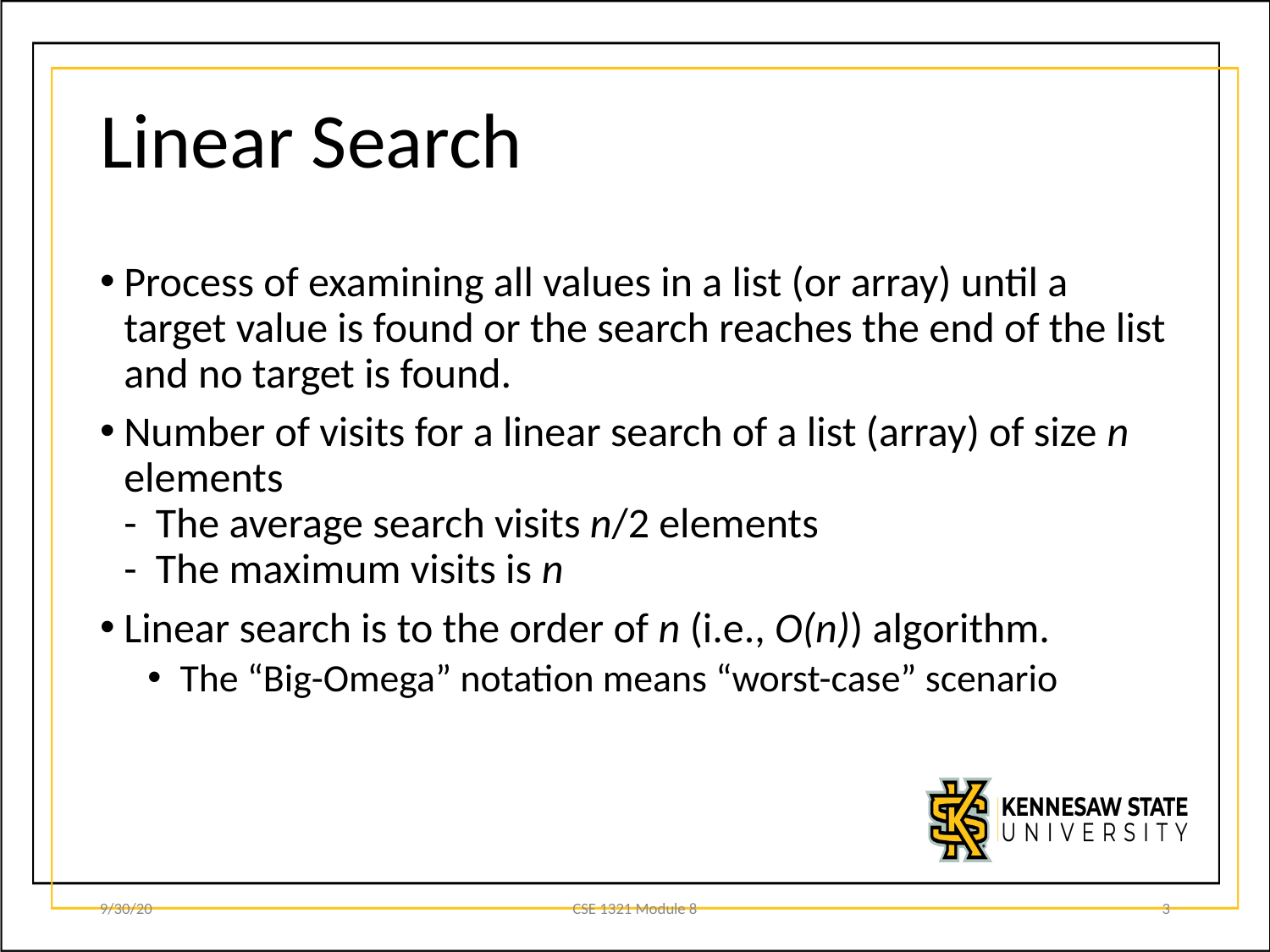

# Linear Search
Process of examining all values in a list (or array) until a target value is found or the search reaches the end of the list and no target is found.
Number of visits for a linear search of a list (array) of size n elements
-  The average search visits n/2 elements
-  The maximum visits is n
Linear search is to the order of n (i.e., O(n)) algorithm.
 The “Big-Omega” notation means “worst-case” scenario

9/30/20
CSE 1321 Module 8
3